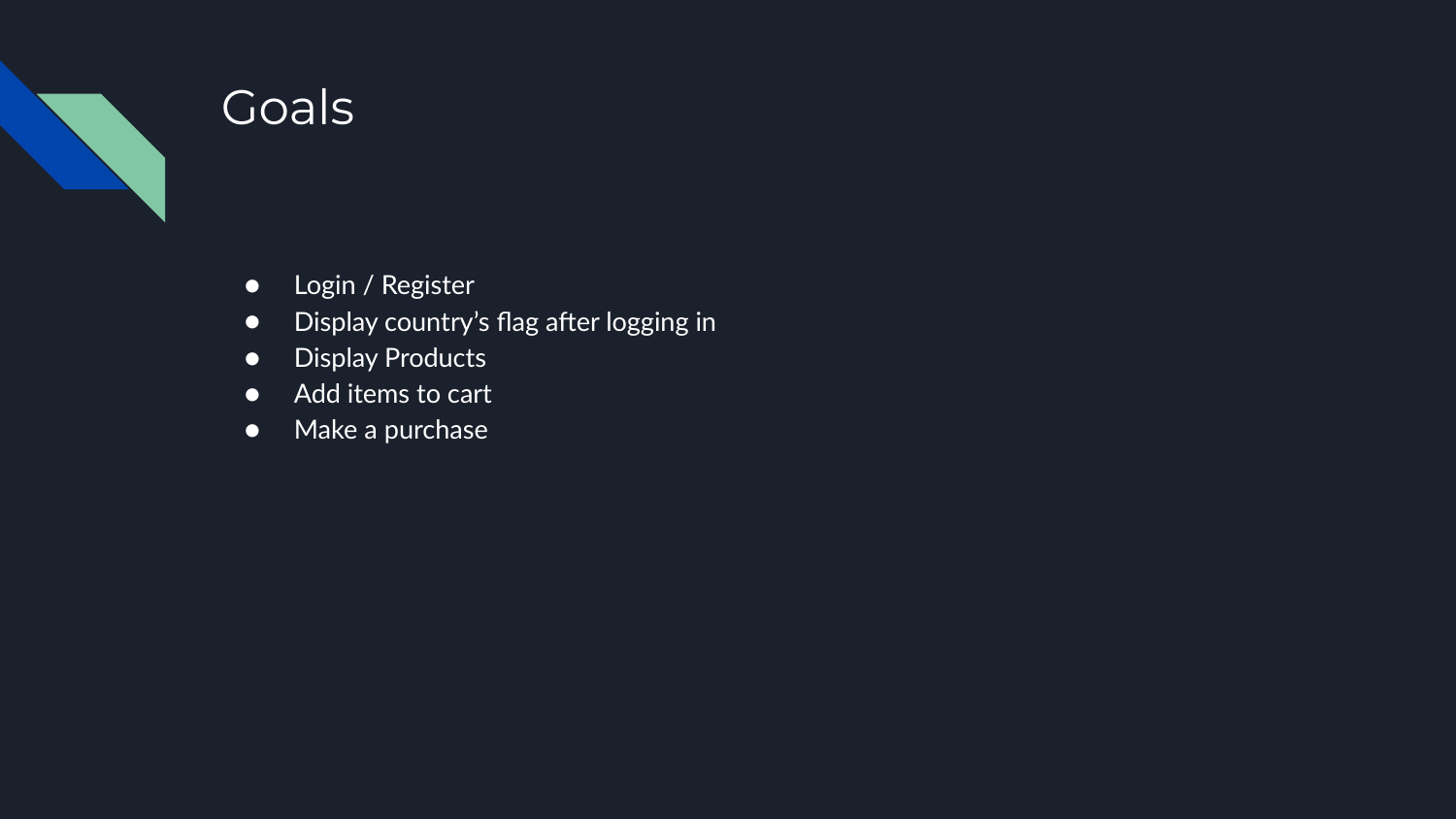

# Goals
Login / Register
Display country’s flag after logging in
Display Products
Add items to cart
Make a purchase